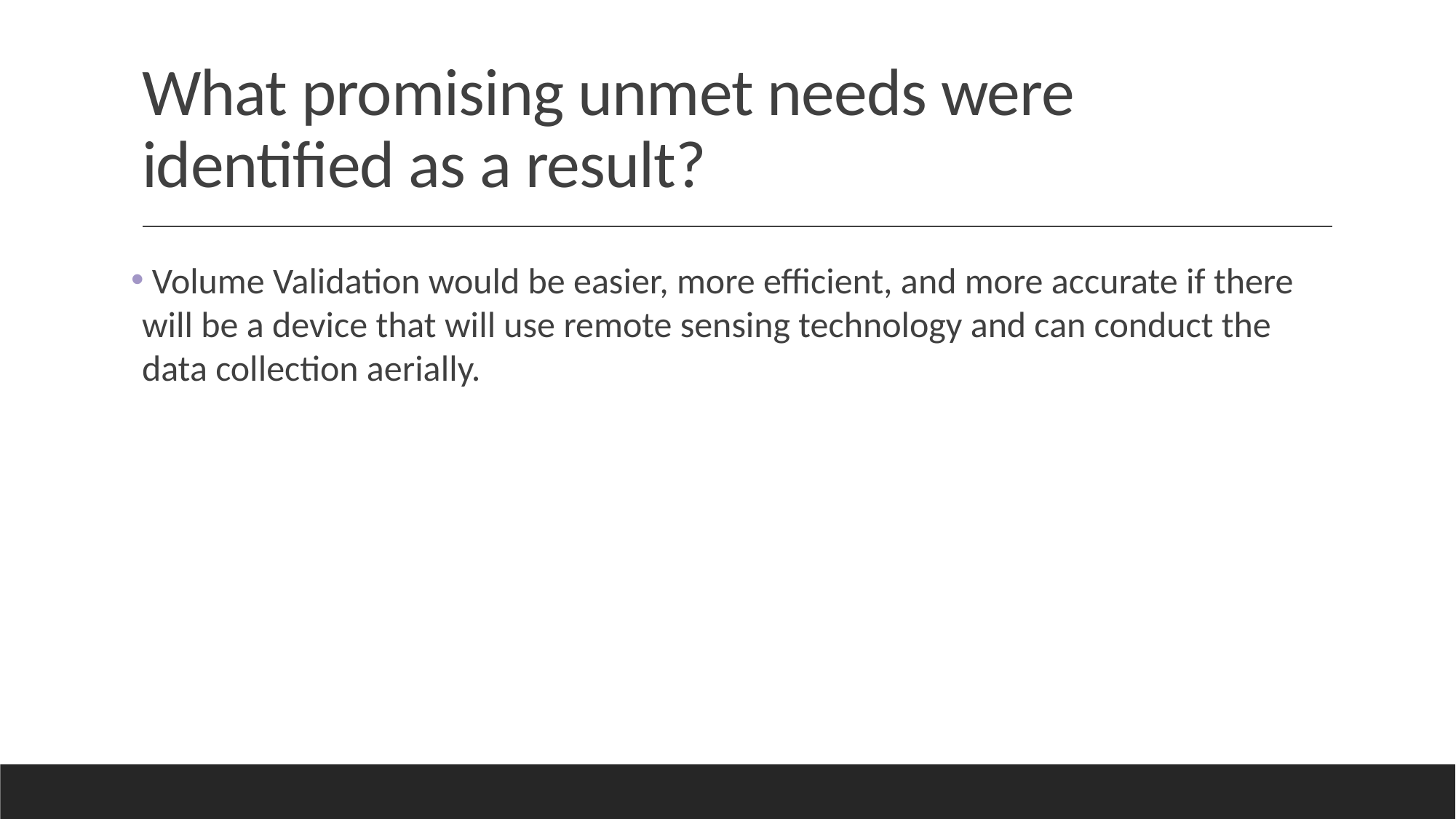

# What promising unmet needs were identified as a result?
 Volume Validation would be easier, more efficient, and more accurate if there will be a device that will use remote sensing technology and can conduct the data collection aerially.